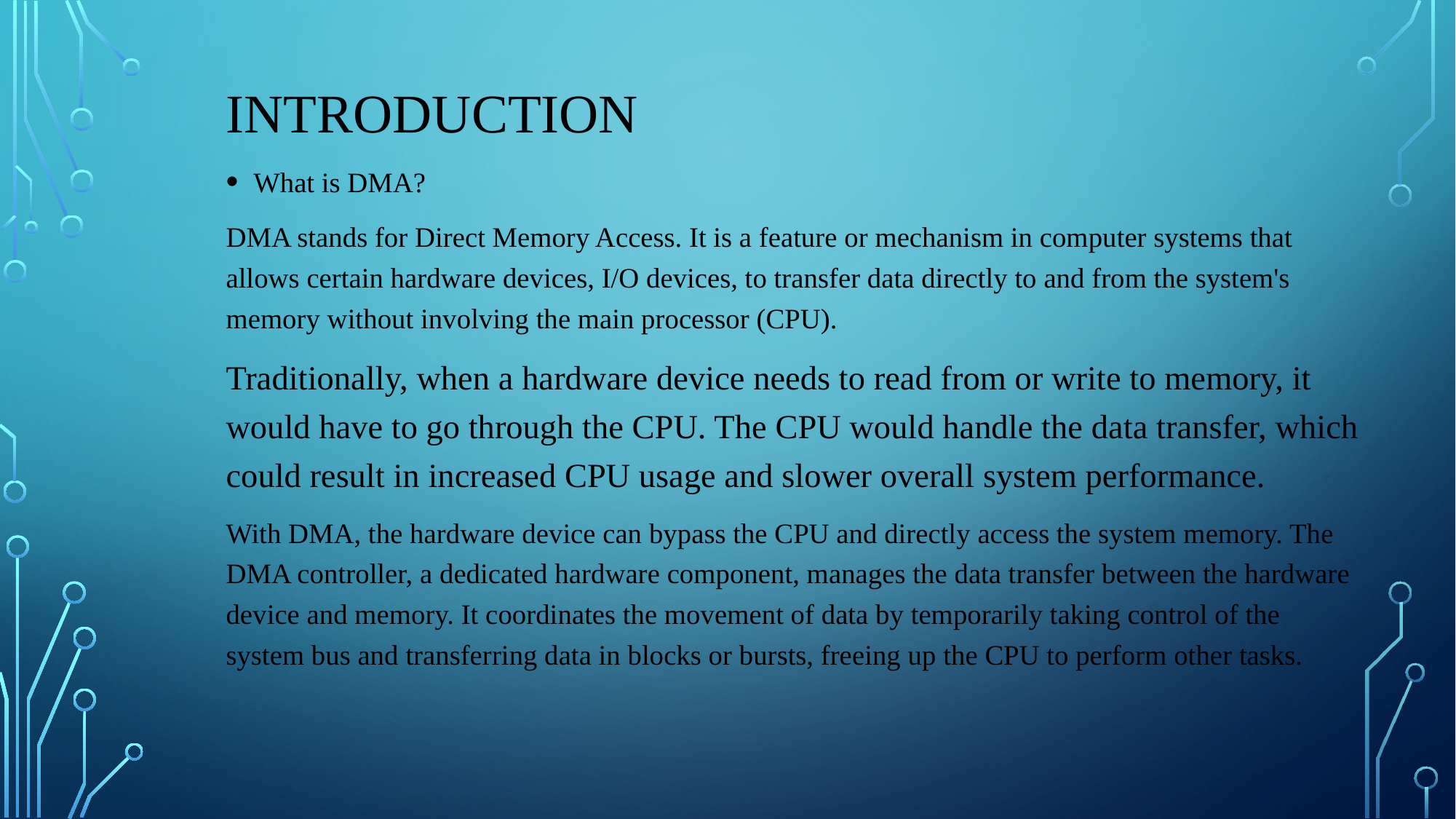

# Introduction
What is DMA?
DMA stands for Direct Memory Access. It is a feature or mechanism in computer systems that allows certain hardware devices, I/O devices, to transfer data directly to and from the system's memory without involving the main processor (CPU).
Traditionally, when a hardware device needs to read from or write to memory, it would have to go through the CPU. The CPU would handle the data transfer, which could result in increased CPU usage and slower overall system performance.
With DMA, the hardware device can bypass the CPU and directly access the system memory. The DMA controller, a dedicated hardware component, manages the data transfer between the hardware device and memory. It coordinates the movement of data by temporarily taking control of the system bus and transferring data in blocks or bursts, freeing up the CPU to perform other tasks.